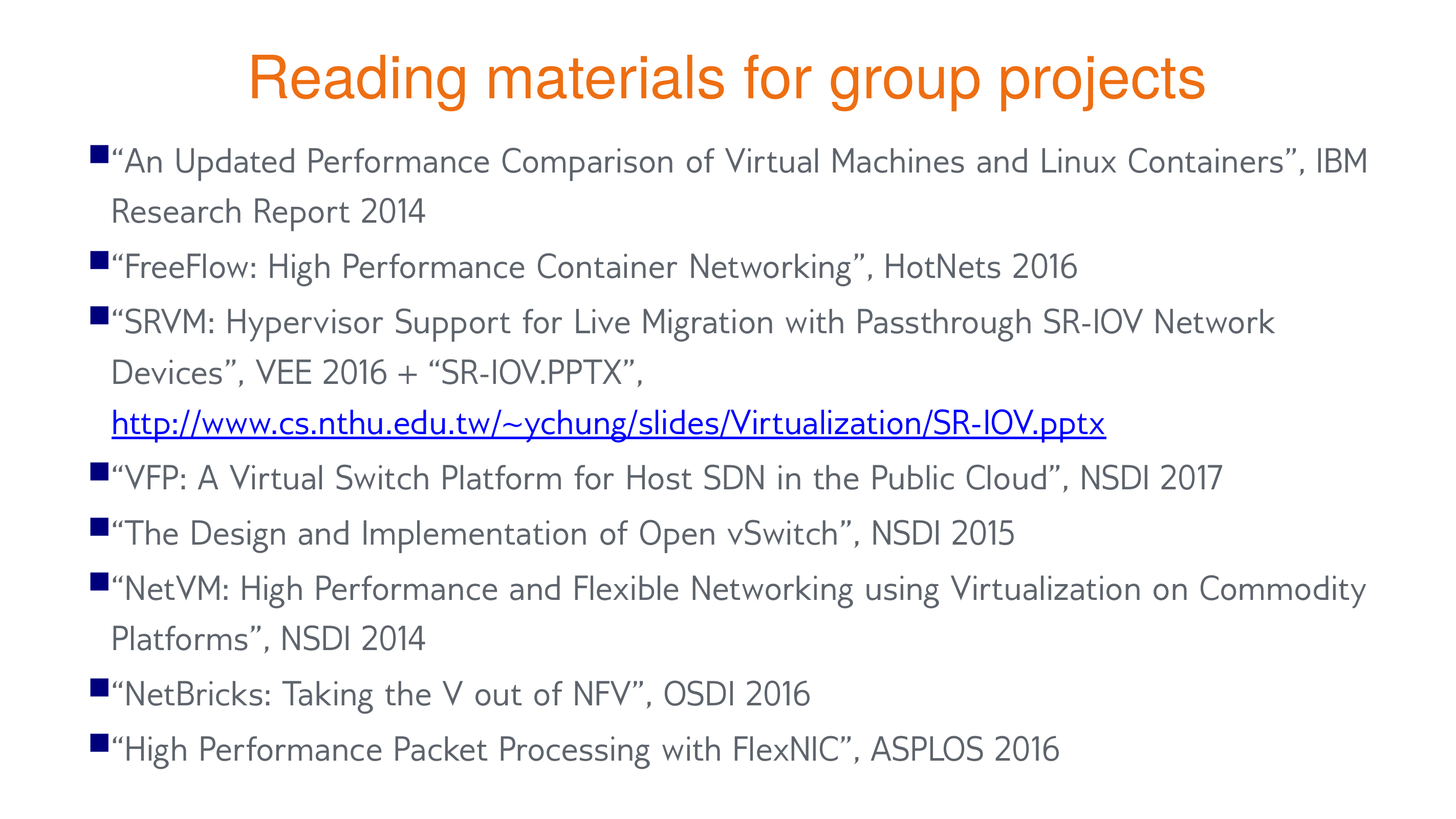

# Reading materials for group projects
“An Updated Performance Comparison of Virtual Machines and Linux Containers”, IBM Research Report 2014
“FreeFlow: High Performance Container Networking”, HotNets 2016
“SRVM: Hypervisor Support for Live Migration with Passthrough SR-IOV Network Devices”, VEE 2016 + “SR-IOV.PPTX”, http://www.cs.nthu.edu.tw/~ychung/slides/Virtualization/SR-IOV.pptx
“VFP: A Virtual Switch Platform for Host SDN in the Public Cloud”, NSDI 2017
“The Design and Implementation of Open vSwitch”, NSDI 2015
“NetVM: High Performance and Flexible Networking using Virtualization on Commodity Platforms”, NSDI 2014
“NetBricks: Taking the V out of NFV”, OSDI 2016
“High Performance Packet Processing with FlexNIC”, ASPLOS 2016